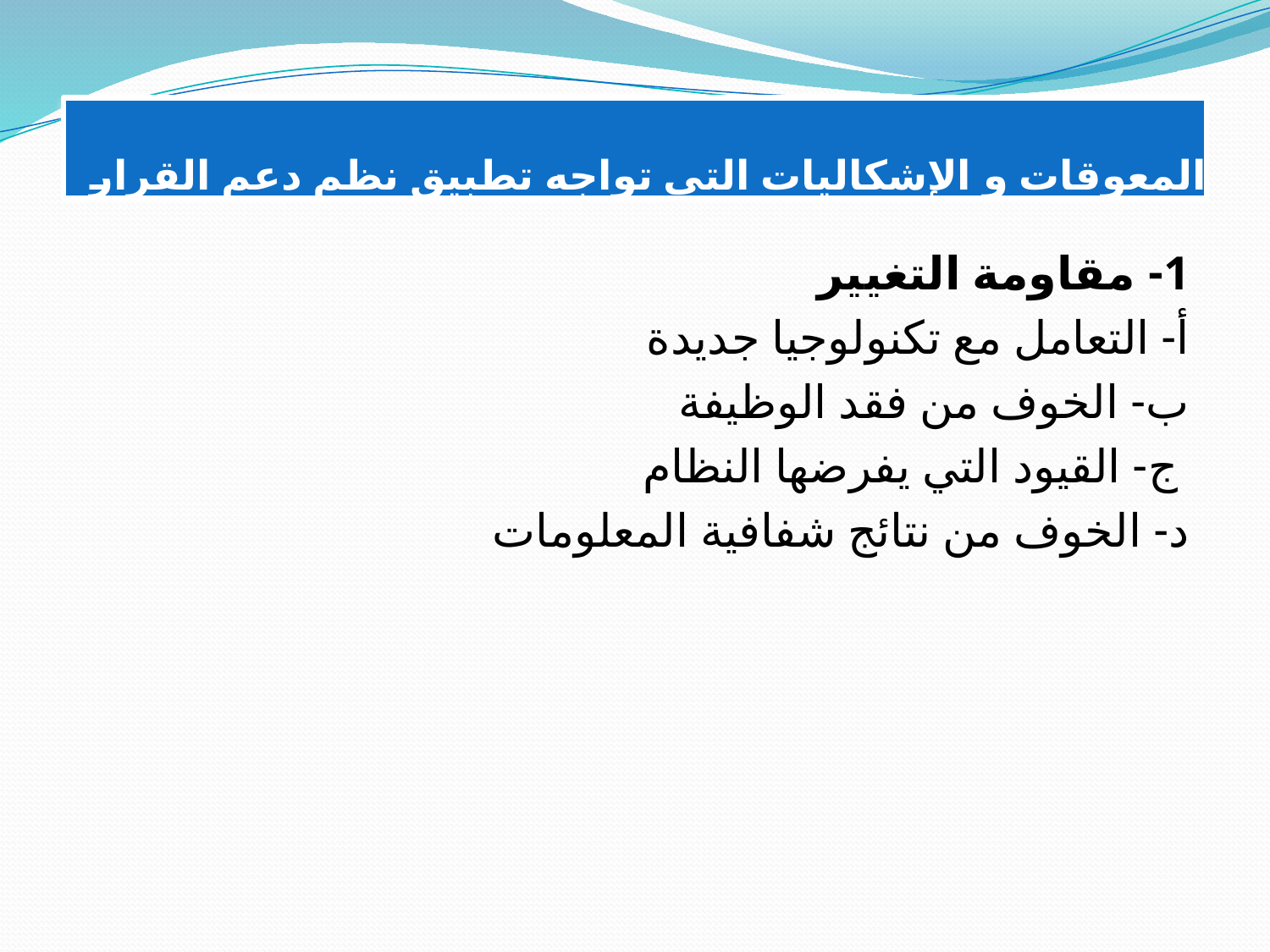

# المعوقات و الإشكاليات التي تواجه تطبيق نظم دعم القرار
1- مقاومة التغيير
أ- التعامل مع تكنولوجيا جديدة
ب- الخوف من فقد الوظيفة
 ج- القيود التي يفرضها النظام
د- الخوف من نتائج شفافية المعلومات